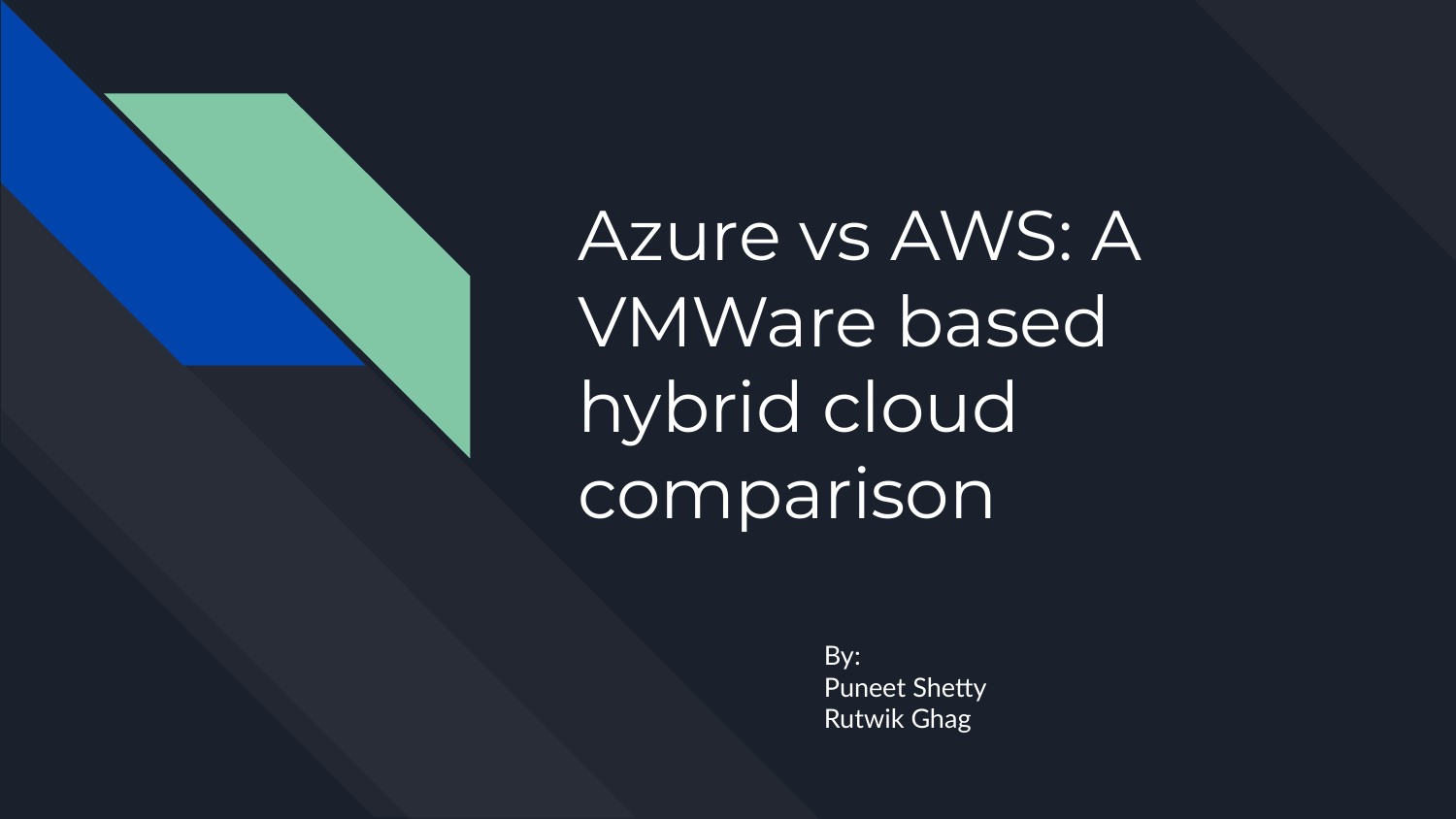

# Azure vs AWS: A VMWare based hybrid cloud comparison
By:
Puneet Shetty
Rutwik Ghag